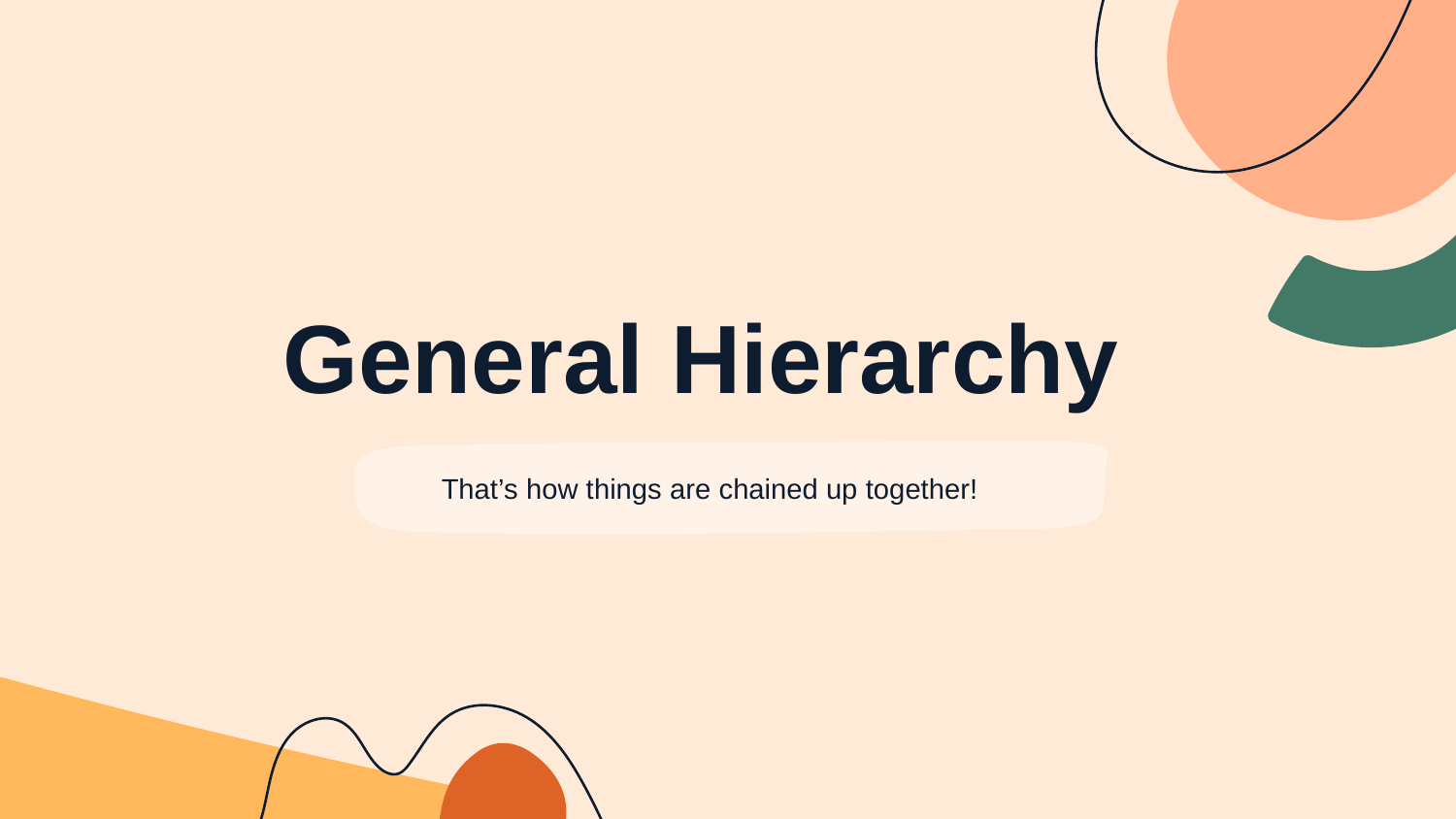

# General Hierarchy

That’s how things are chained up together!